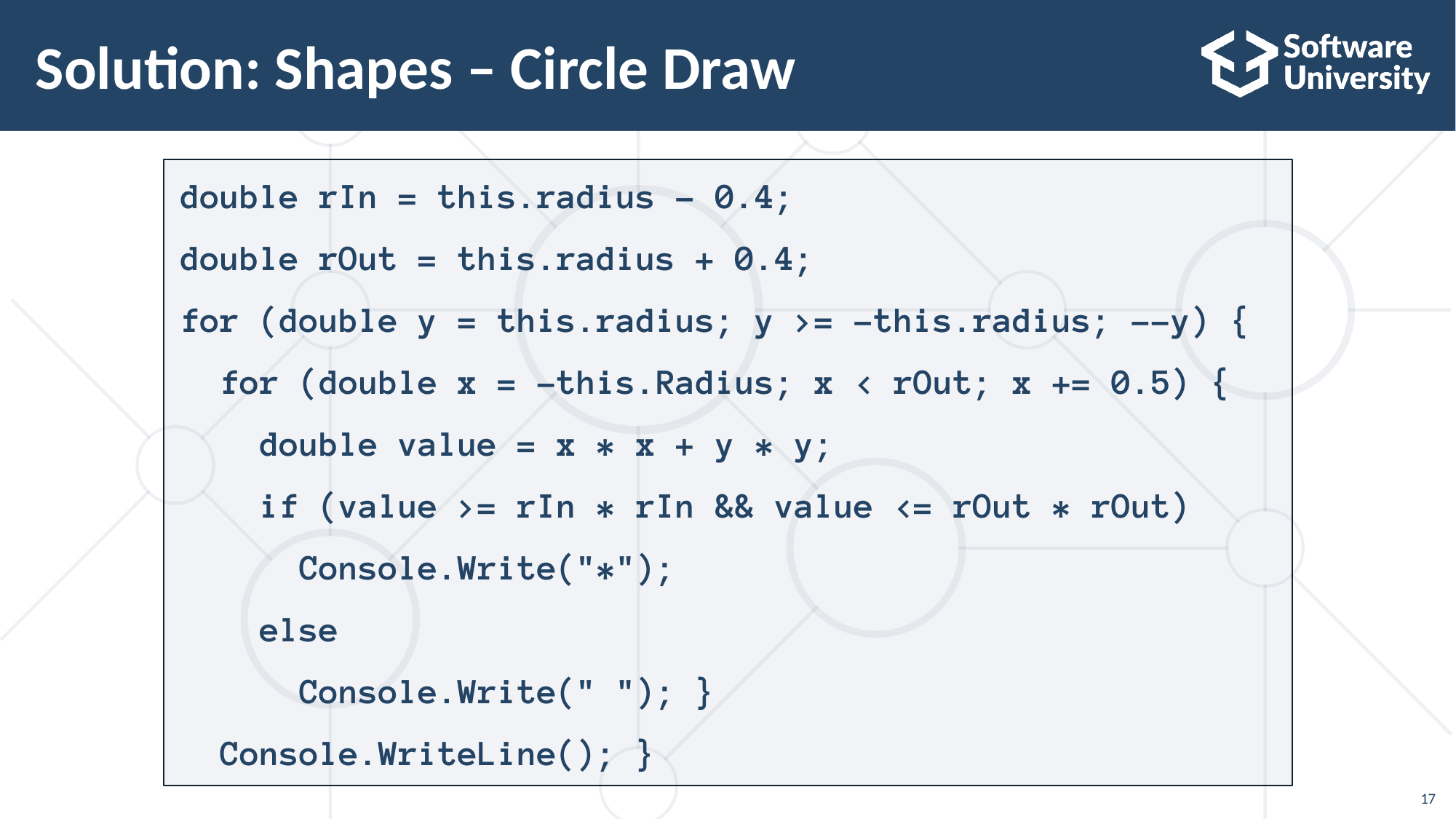

# Solution: Shapes – Circle Draw
double rIn = this.radius - 0.4;
double rOut = this.radius + 0.4;
for (double y = this.radius; y >= -this.radius; --y) {
  for (double x = -this.Radius; x < rOut; x += 0.5) {
    double value = x * x + y * y;
    if (value >= rIn * rIn && value <= rOut * rOut)
      Console.Write("*");
    else
      Console.Write(" "); }
  Console.WriteLine(); }
17